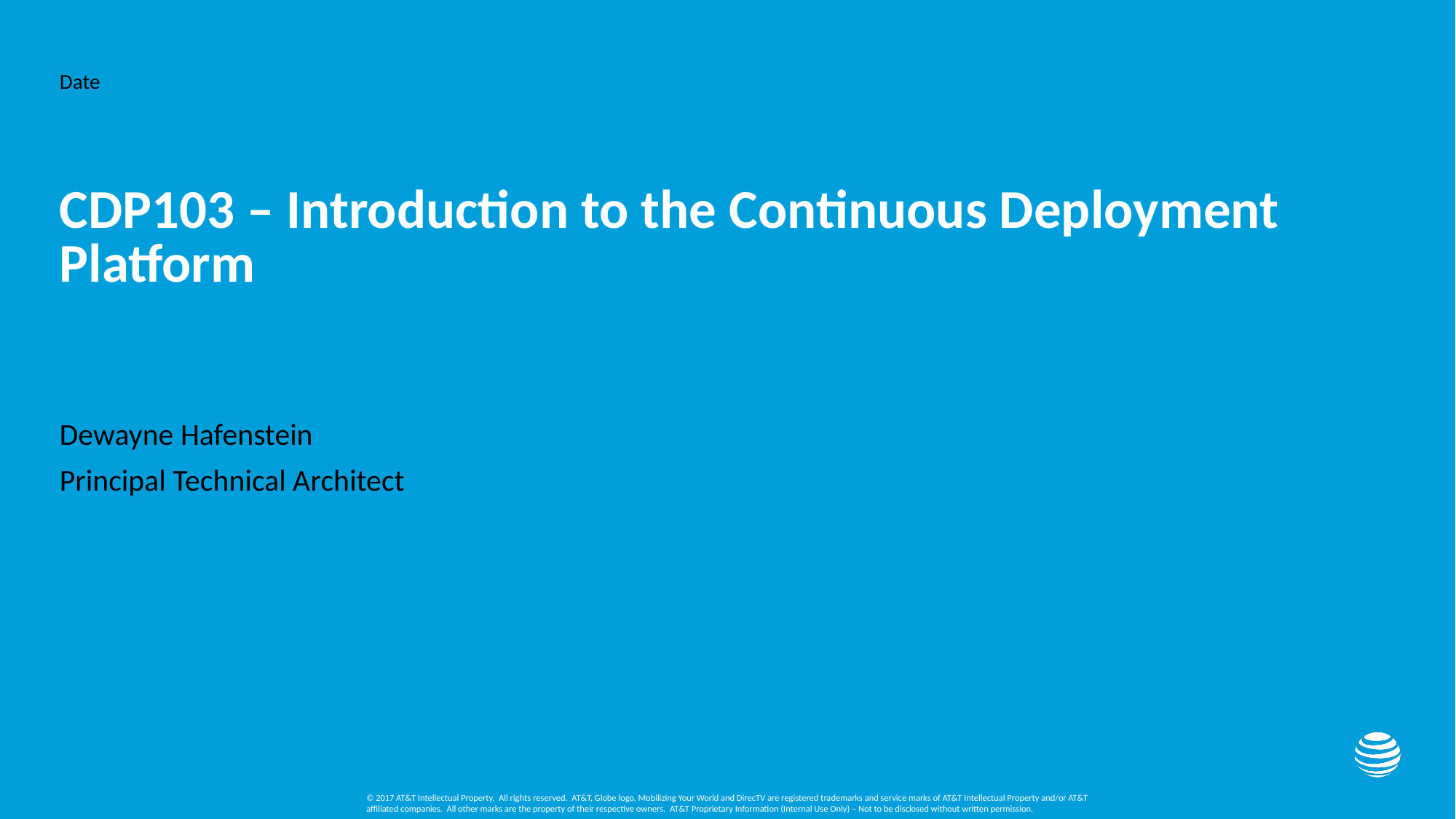

Date
# CDP103 – Introduction to the Continuous Deployment Platform
Dewayne Hafenstein
Principal Technical Architect